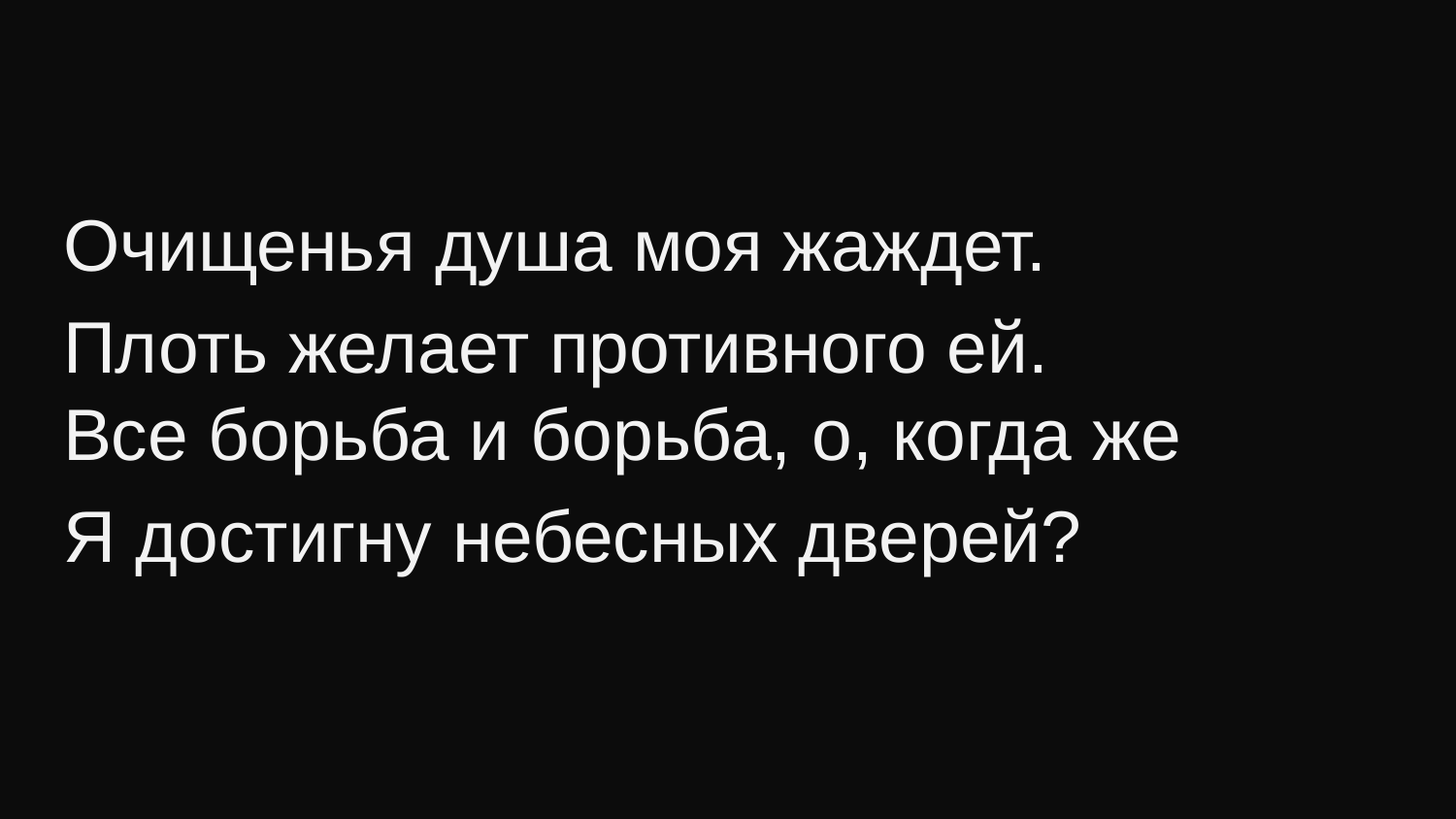

Очищенья душа моя жаждет.
Плоть желает противного ей.
Все борьба и борьба, о, когда же
Я достигну небесных дверей?